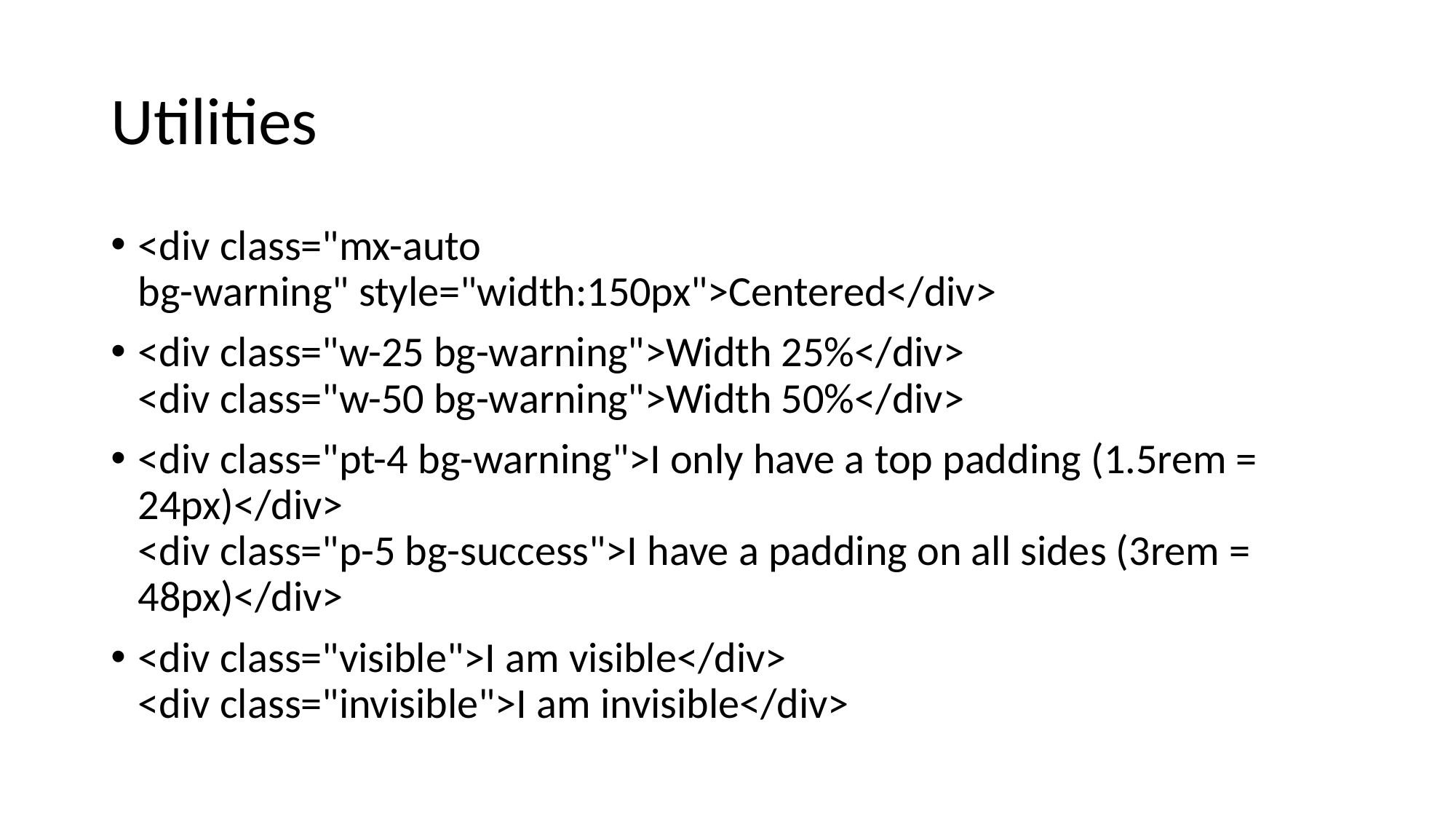

# Utilities
<div class="mx-auto bg-warning" style="width:150px">Centered</div>
<div class="w-25 bg-warning">Width 25%</div>
<div class="w-50 bg-warning">Width 50%</div>
<div class="pt-4 bg-warning">I only have a top padding (1.5rem = 24px)</div>
<div class="p-5 bg-success">I have a padding on all sides (3rem = 48px)</div>
<div class="visible">I am visible</div>
<div class="invisible">I am invisible</div>